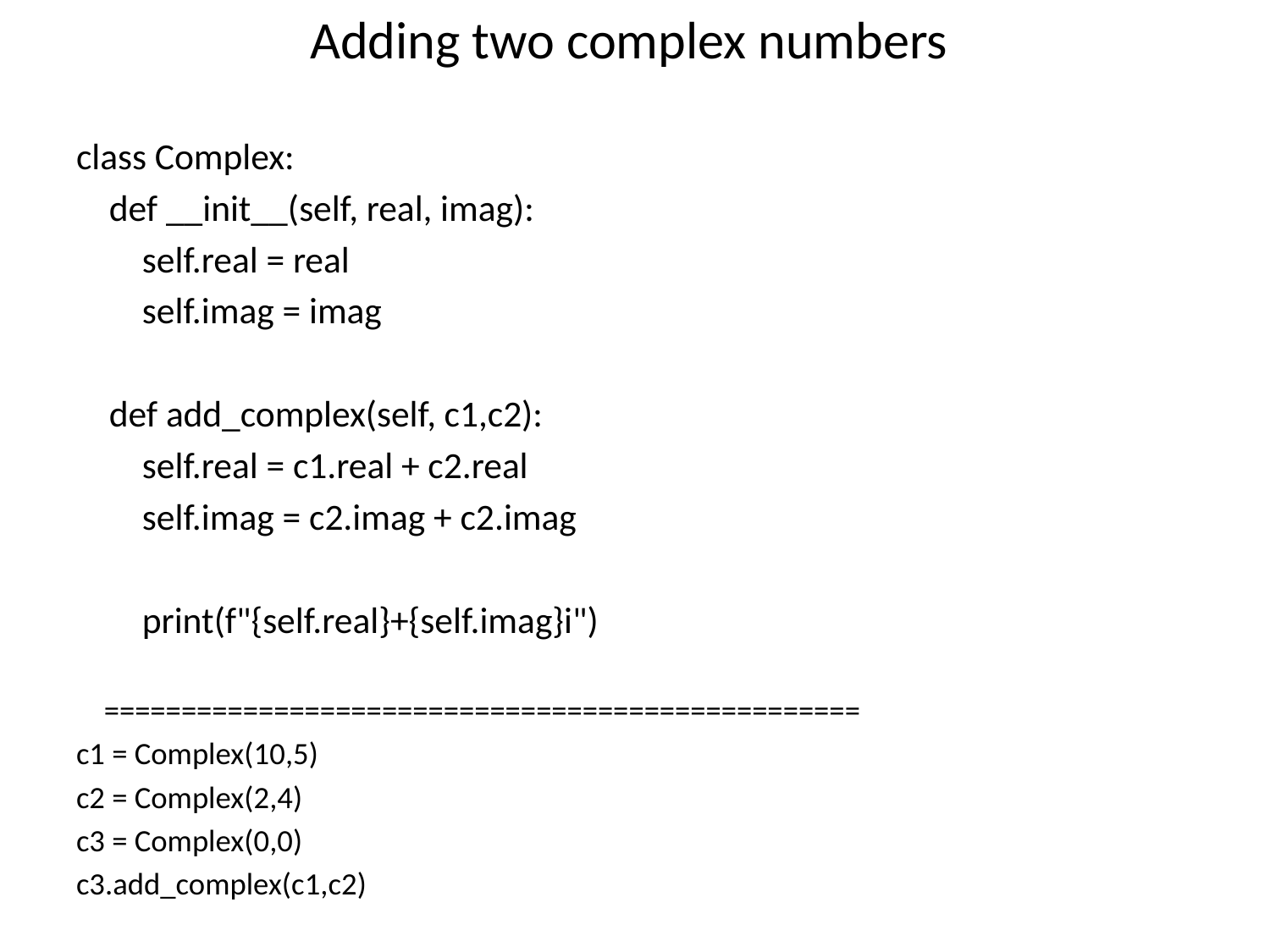

# Adding two complex numbers
class Complex:
    def __init__(self, real, imag):
        self.real = real
        self.imag = imag

    def add_complex(self, c1,c2):
        self.real = c1.real + c2.real
        self.imag = c2.imag + c2.imag

        print(f"{self.real}+{self.imag}i")

    =================================================
c1 = Complex(10,5)
c2 = Complex(2,4)
c3 = Complex(0,0)
c3.add_complex(c1,c2)